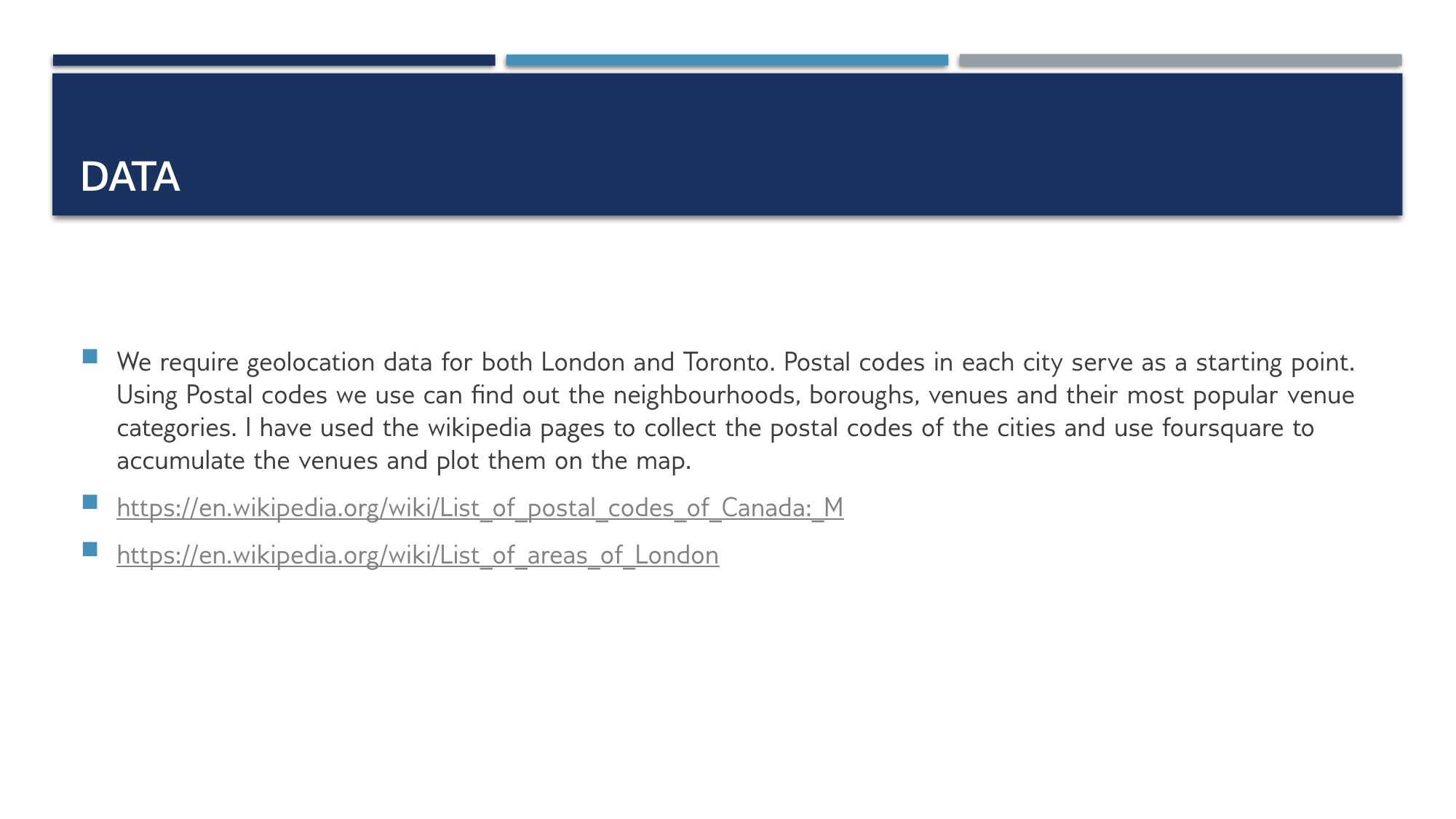

# Data
We require geolocation data for both London and Toronto. Postal codes in each city serve as a starting point. Using Postal codes we use can find out the neighbourhoods, boroughs, venues and their most popular venue categories. I have used the wikipedia pages to collect the postal codes of the cities and use foursquare to accumulate the venues and plot them on the map.
https://en.wikipedia.org/wiki/List_of_postal_codes_of_Canada:_M
https://en.wikipedia.org/wiki/List_of_areas_of_London